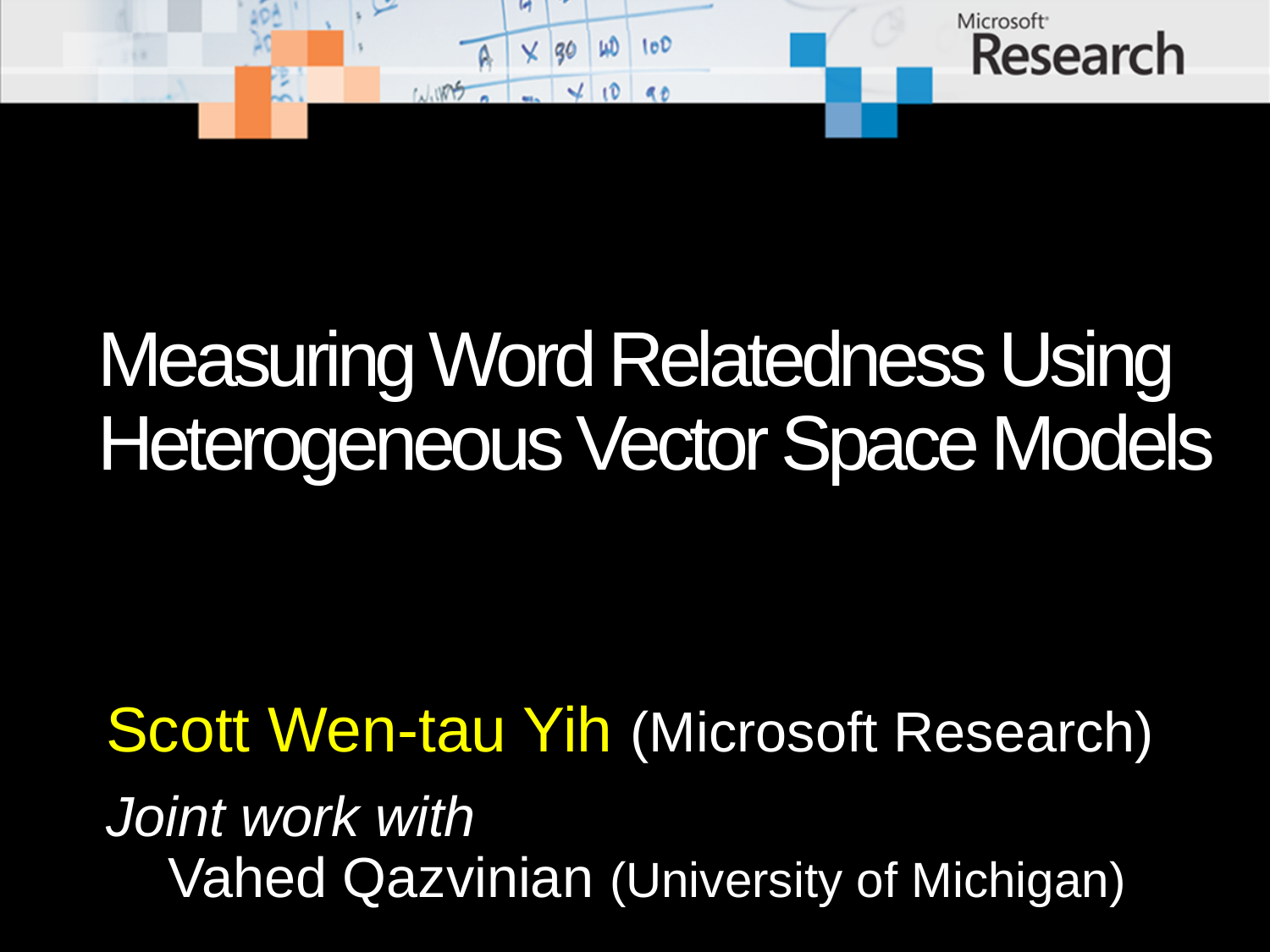

# Measuring Word Relatedness Using Heterogeneous Vector Space Models
Scott Wen-tau Yih (Microsoft Research)
Joint work with
    Vahed Qazvinian (University of Michigan)